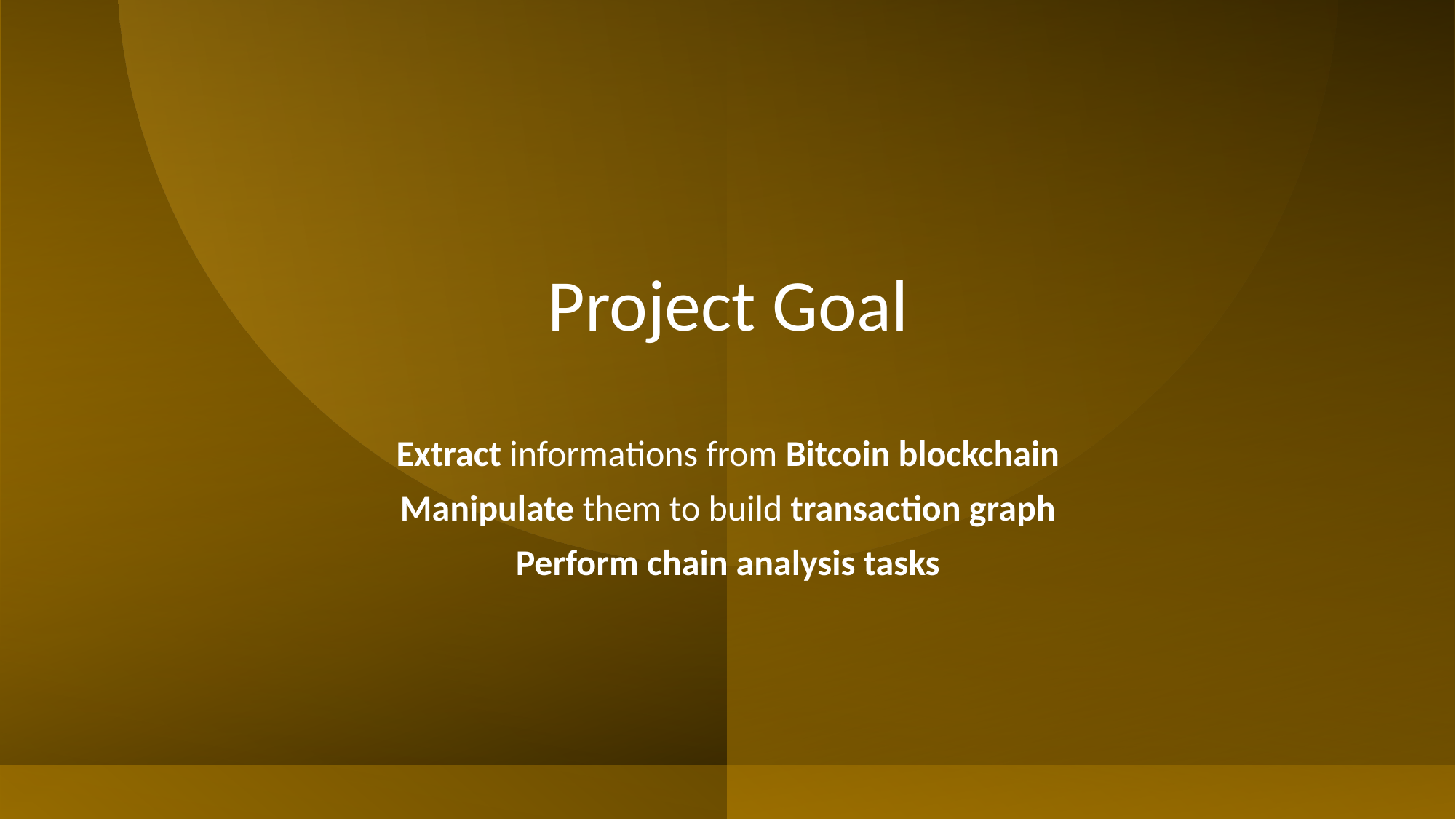

# Project Goal
Extract informations from Bitcoin blockchain
Manipulate them to build transaction graph
Perform chain analysis tasks